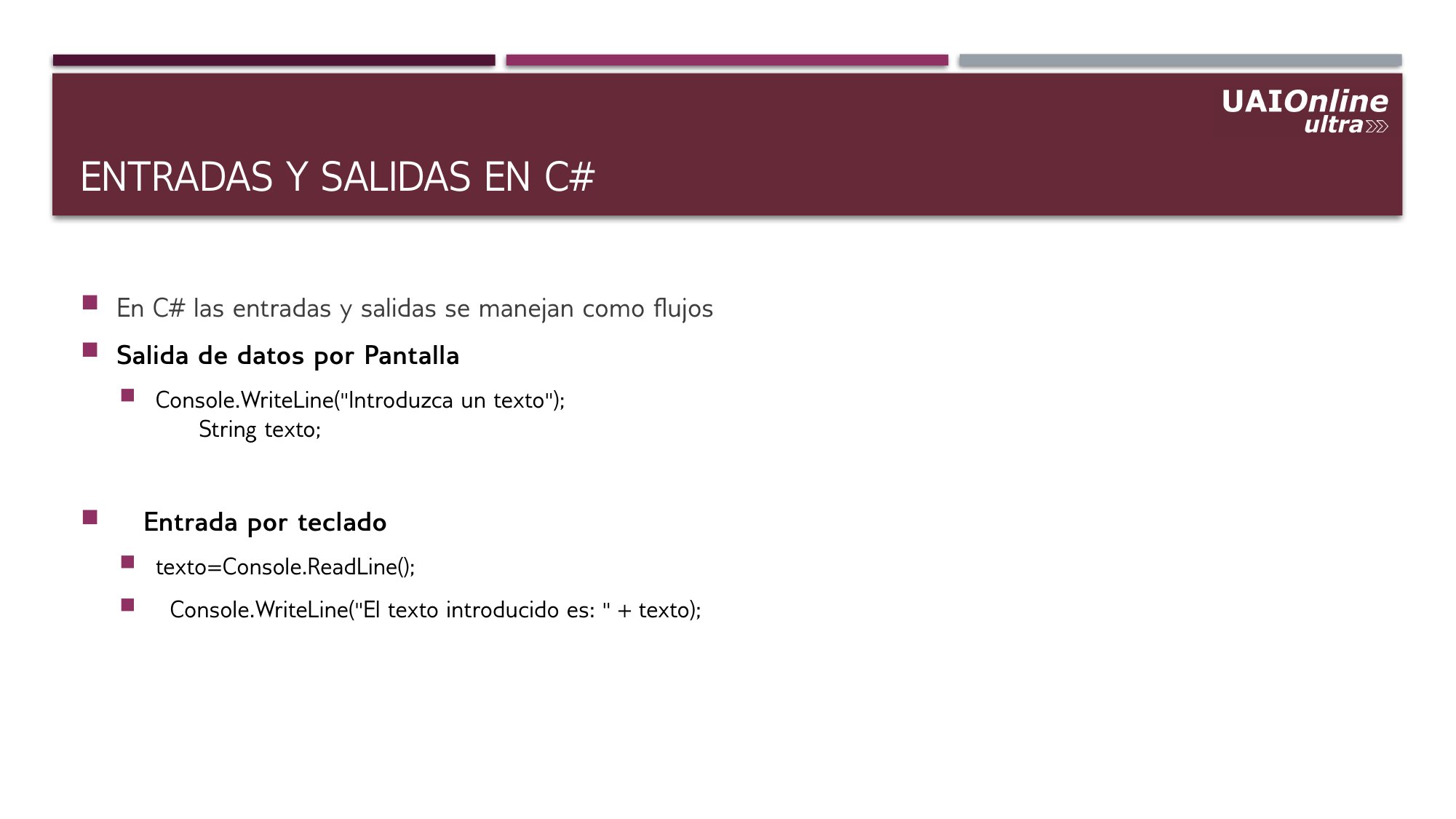

# Entradas y salidas en C#
En C# las entradas y salidas se manejan como flujos
Salida de datos por Pantalla
Console.WriteLine("Introduzca un texto");
      String texto;

   Entrada por teclado
texto=Console.ReadLine();
  Console.WriteLine("El texto introducido es: " + texto);